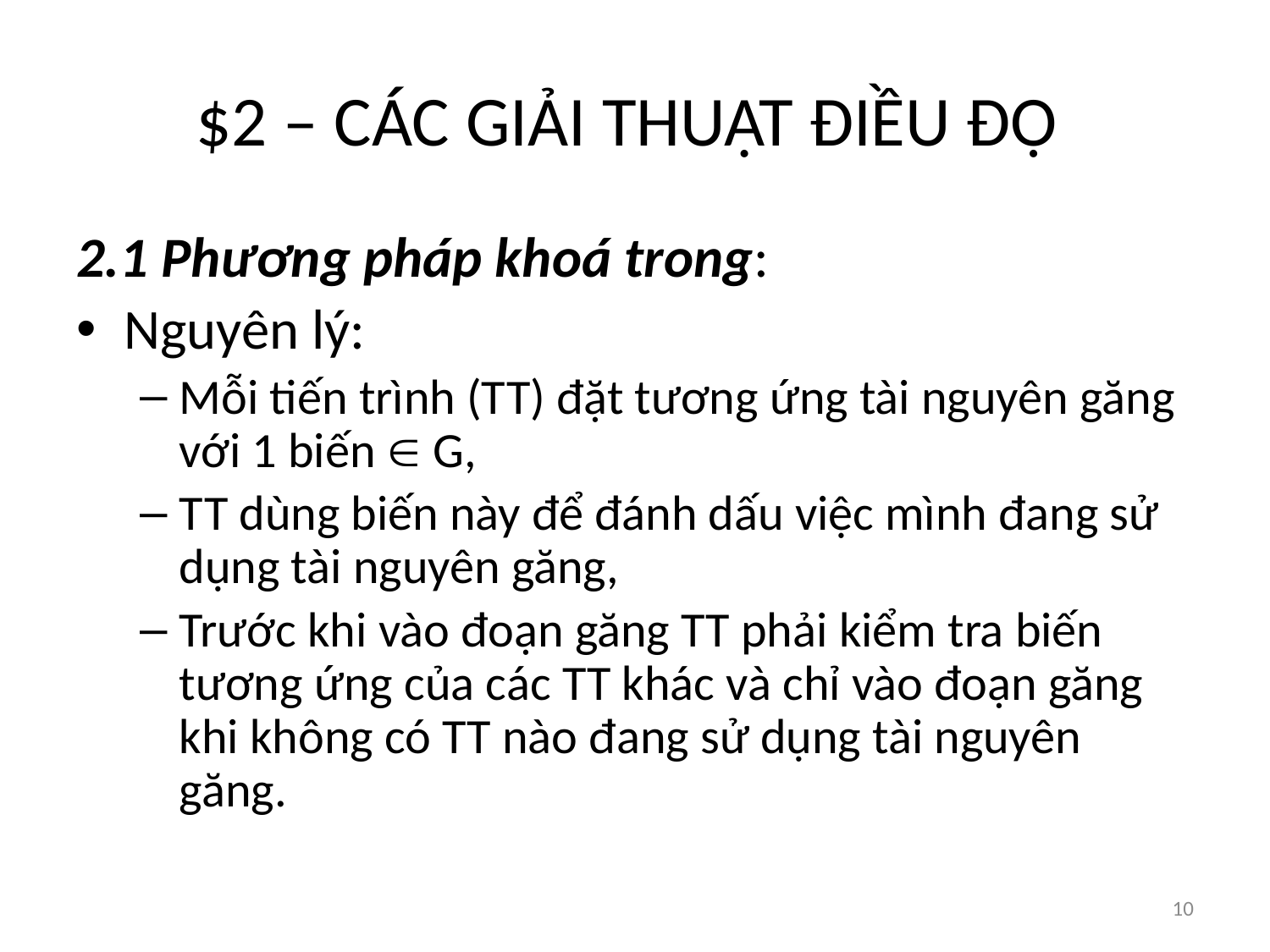

# $2 – CÁC GIẢI THUẬT ĐIỀU ĐỘ
2.1 Phương pháp khoá trong:
Nguyên lý:
Mỗi tiến trình (TT) đặt tương ứng tài nguyên găng với 1 biến ∈ G,
TT dùng biến này để đánh dấu việc mình đang sử dụng tài nguyên găng,
Trước khi vào đoạn găng TT phải kiểm tra biến tương ứng của các TT khác và chỉ vào đoạn găng khi không có TT nào đang sử dụng tài nguyên găng.

10